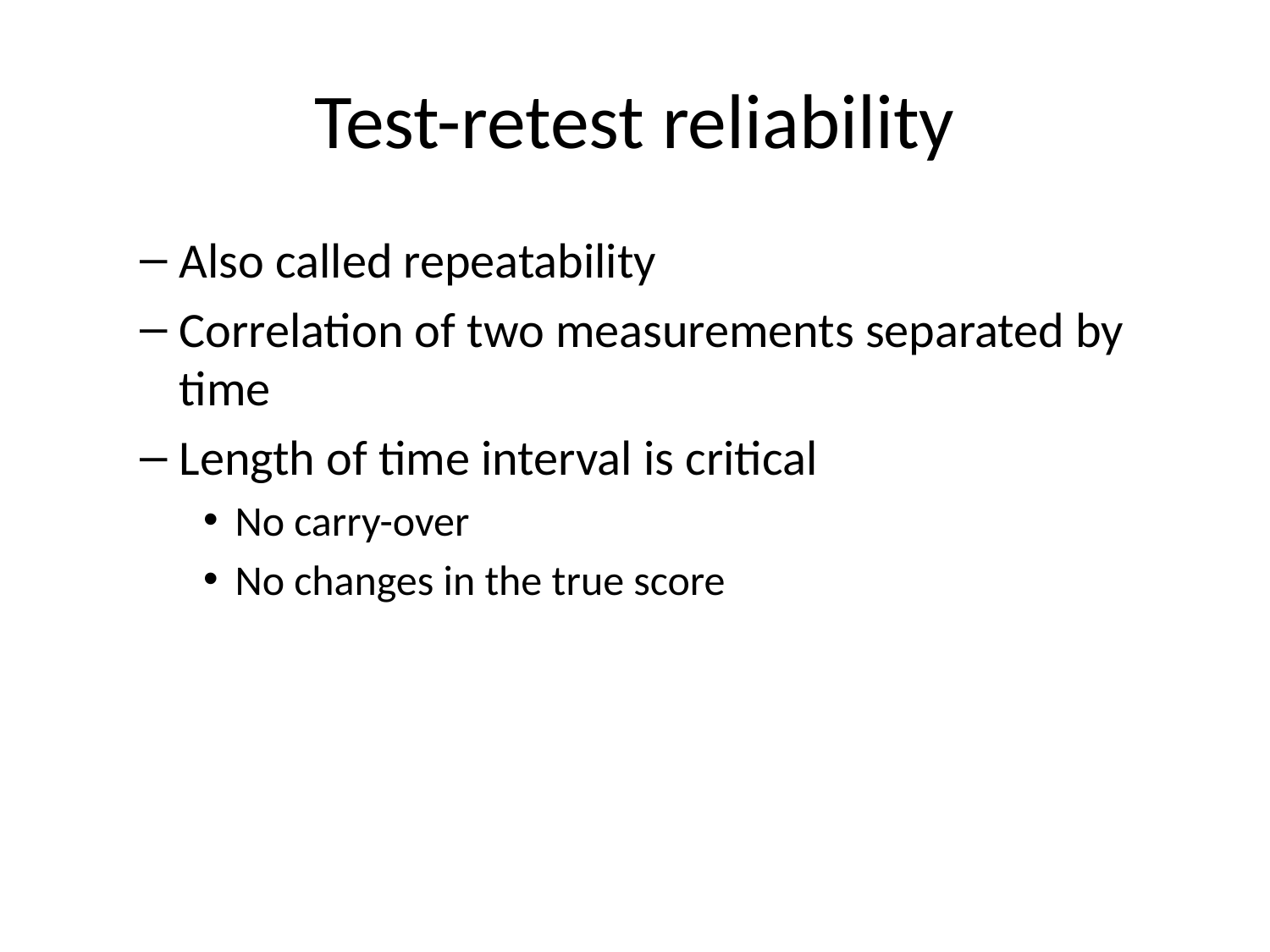

# Test-retest reliability
Also called repeatability
Correlation of two measurements separated by time
Length of time interval is critical
No carry-over
No changes in the true score